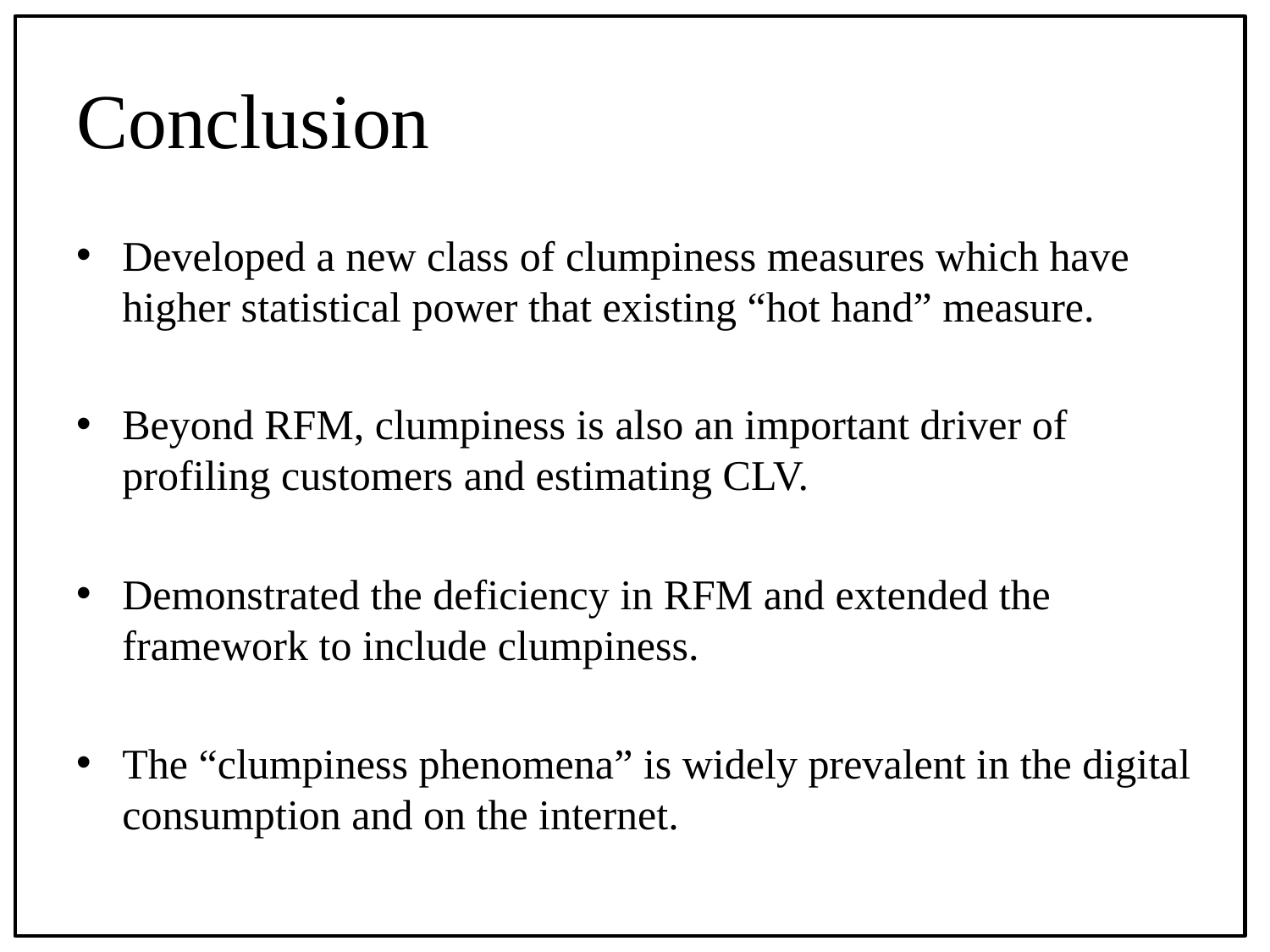

# Conclusion
Developed a new class of clumpiness measures which have higher statistical power that existing “hot hand” measure.

Beyond RFM, clumpiness is also an important driver of profiling customers and estimating CLV.

Demonstrated the deficiency in RFM and extended the framework to include clumpiness.

The “clumpiness phenomena” is widely prevalent in the digital consumption and on the internet.